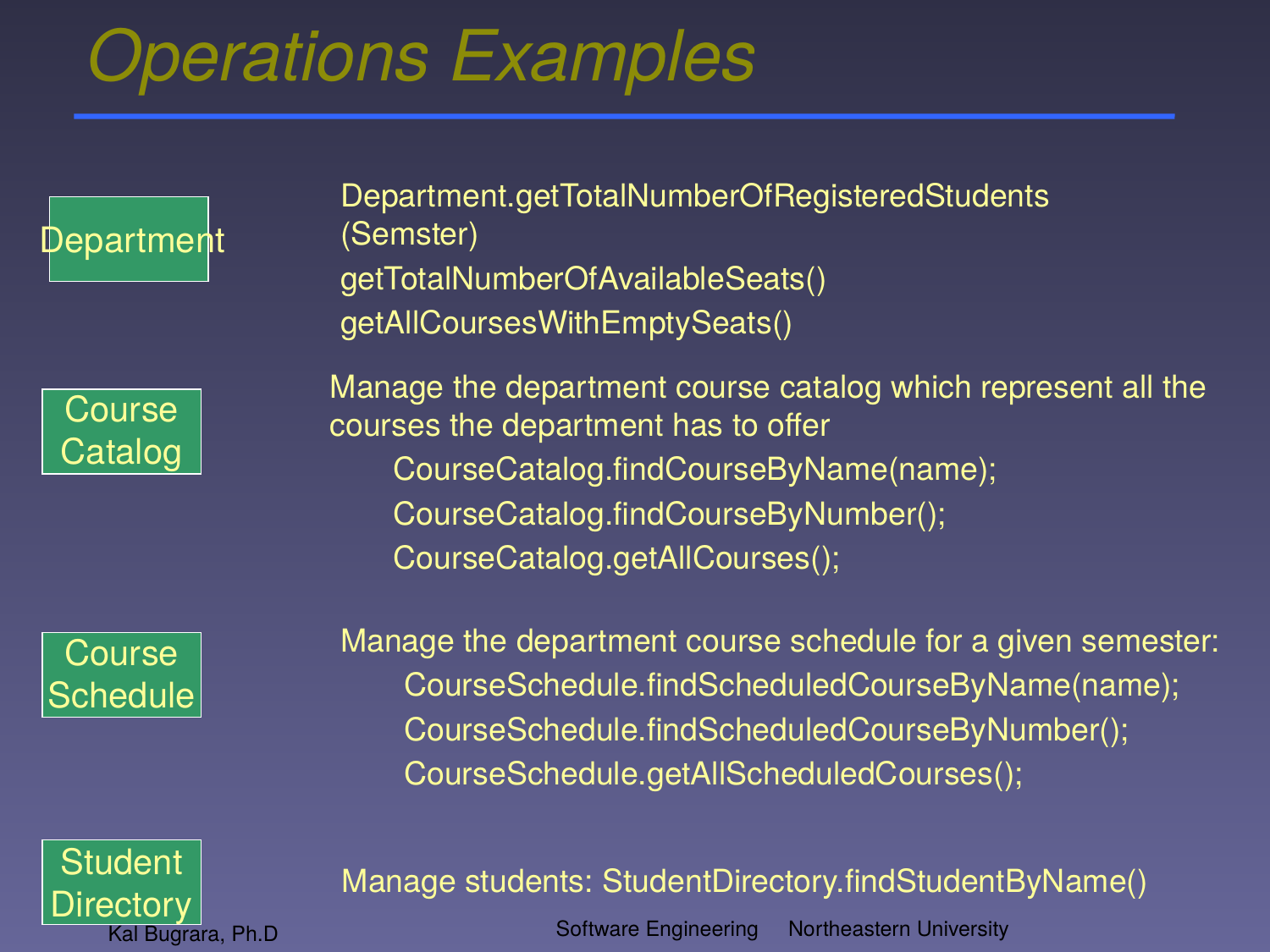

# Operations Examples
Department.getTotalNumberOfRegisteredStudents(Semster)
getTotalNumberOfAvailableSeats()
getAllCoursesWithEmptySeats()

Department
Manage the department course catalog which represent all the courses the department has to offer
CourseCatalog.findCourseByName(name);
CourseCatalog.findCourseByNumber();
CourseCatalog.getAllCourses();
Course Catalog

Manage the department course schedule for a given semester:
CourseSchedule.findScheduledCourseByName(name);
CourseSchedule.findScheduledCourseByNumber();
CourseSchedule.getAllScheduledCourses();
Course Schedule

Student Directory

Manage students: StudentDirectory.findStudentByName()
Kal Bugrara, Ph.D
Software Engineering		     Northeastern University